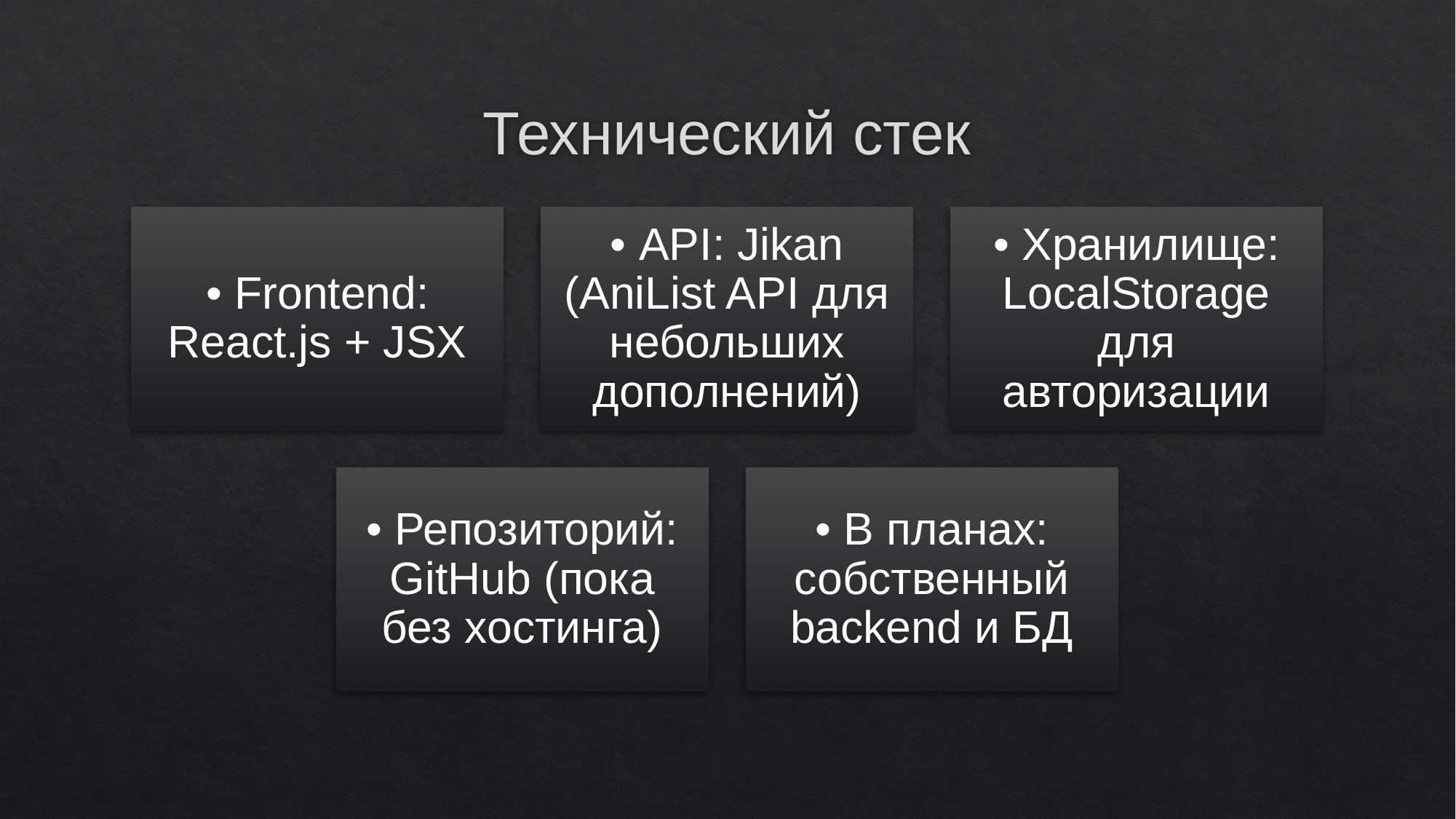

# Технический стек
• Frontend: React.js + JSX
• API: Jikan (AniList API для небольших дополнений)
• Хранилище: LocalStorage для авторизации
• Репозиторий: GitHub (пока без хостинга)
• В планах: собственный backend и БД